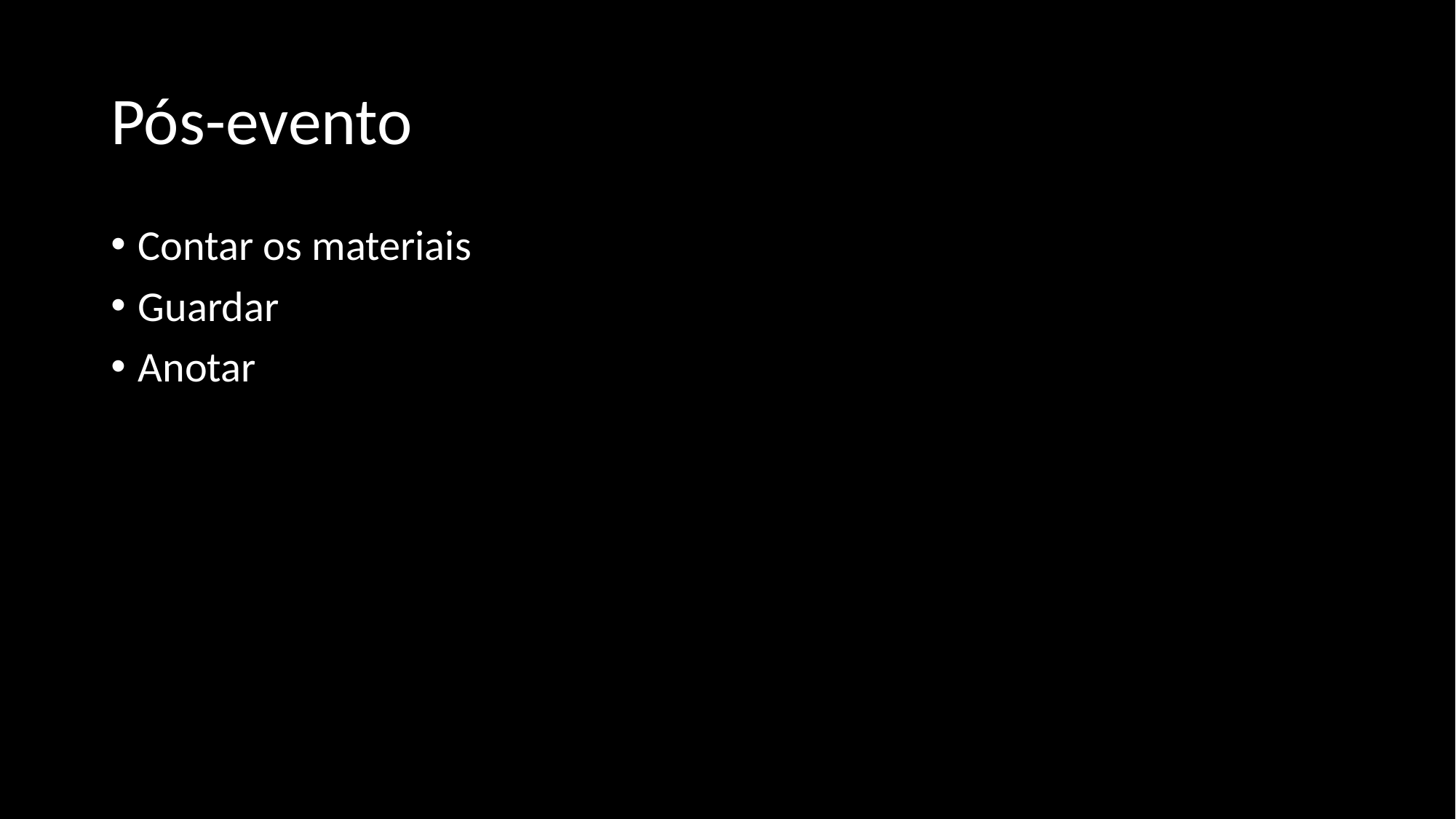

# Pós-evento
Contar os materiais
Guardar
Anotar